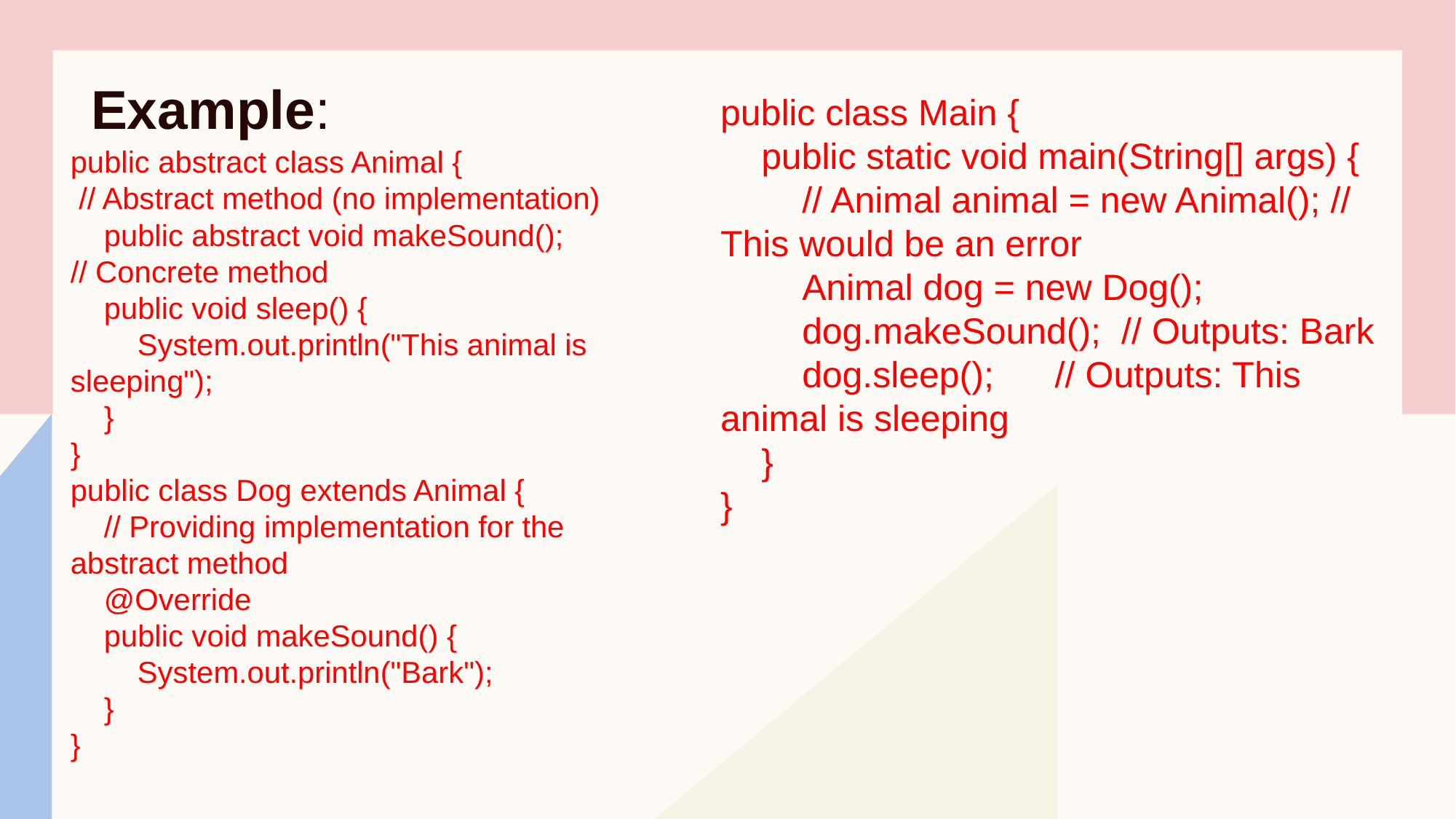

Example:
public class Main {
    public static void main(String[] args) {
        // Animal animal = new Animal(); // This would be an error
        Animal dog = new Dog();
        dog.makeSound();  // Outputs: Bark
        dog.sleep();      // Outputs: This animal is sleeping
    }
}
public abstract class Animal {
 // Abstract method (no implementation)
    public abstract void makeSound();
// Concrete method
    public void sleep() {
        System.out.println("This animal is sleeping");
    }
}
public class Dog extends Animal {
    // Providing implementation for the abstract method
    @Override
    public void makeSound() {
        System.out.println("Bark");
    }
}